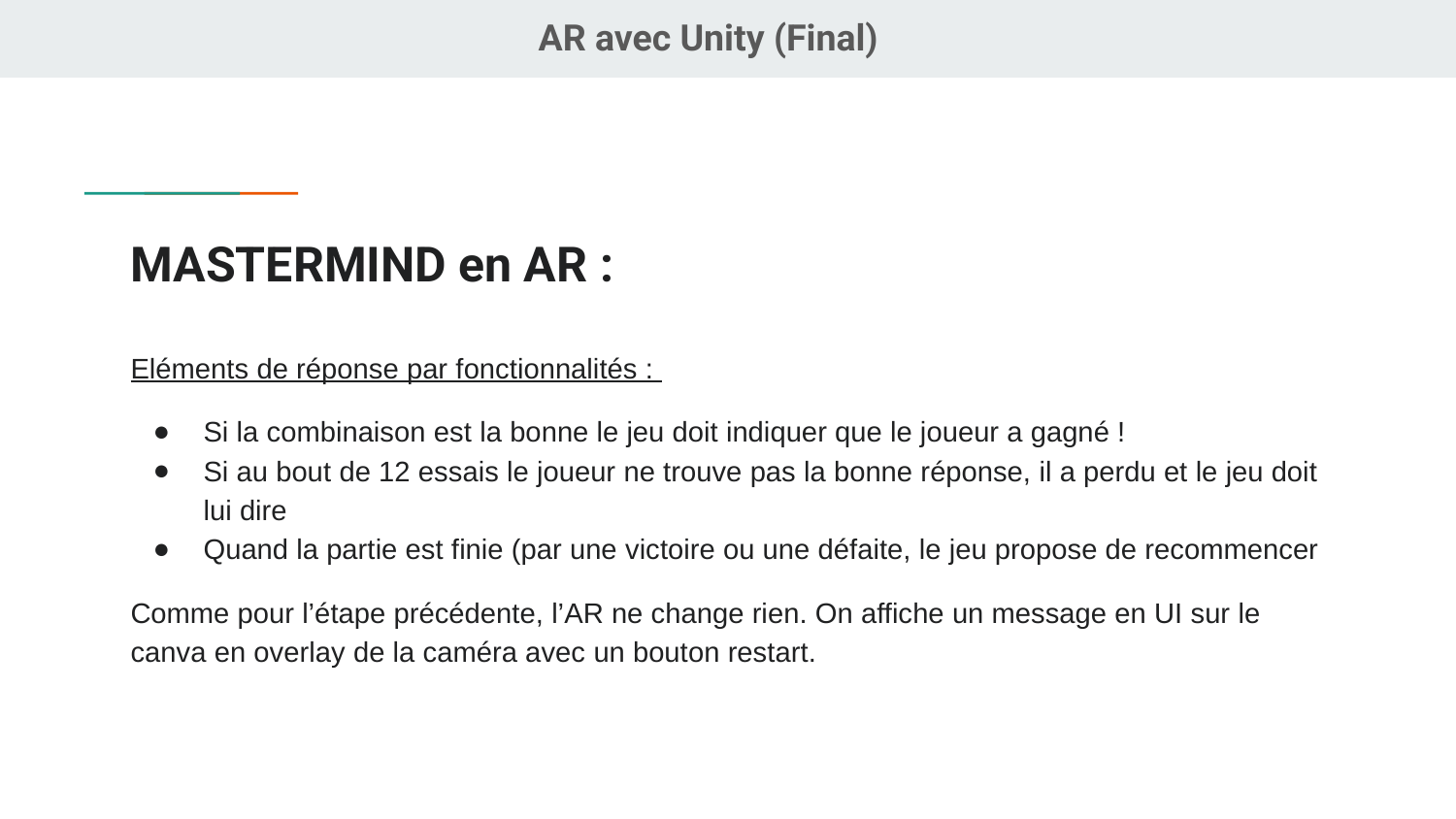

AR avec Unity (Final)
# MASTERMIND en AR :
Eléments de réponse par fonctionnalités :
Si la combinaison est la bonne le jeu doit indiquer que le joueur a gagné !
Si au bout de 12 essais le joueur ne trouve pas la bonne réponse, il a perdu et le jeu doit lui dire
Quand la partie est finie (par une victoire ou une défaite, le jeu propose de recommencer
Comme pour l’étape précédente, l’AR ne change rien. On affiche un message en UI sur le canva en overlay de la caméra avec un bouton restart.